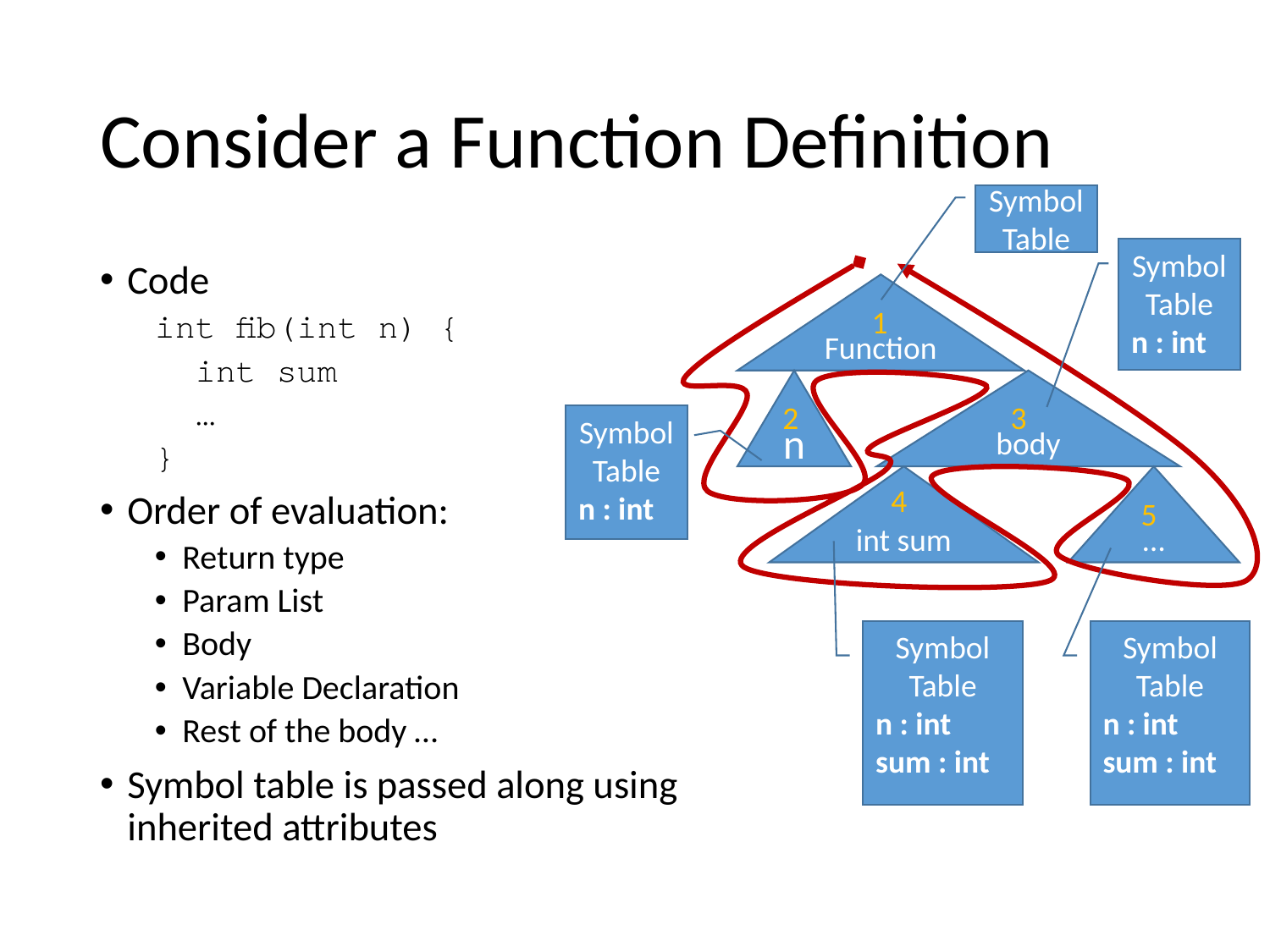

# Consider a Function Definition
Symbol Table
Symbol Table
n : int
Code
int fib(int n) {
  int sum
  …
}
Order of evaluation:
Return type
Param List
Body
Variable Declaration
Rest of the body …
Symbol table is passed along using inherited attributes

Function
1
n
body
2
3
Symbol Table
n : int
int sum
…
4
5
Symbol Table
n : int
sum : int
Symbol Table
n : int
sum : int